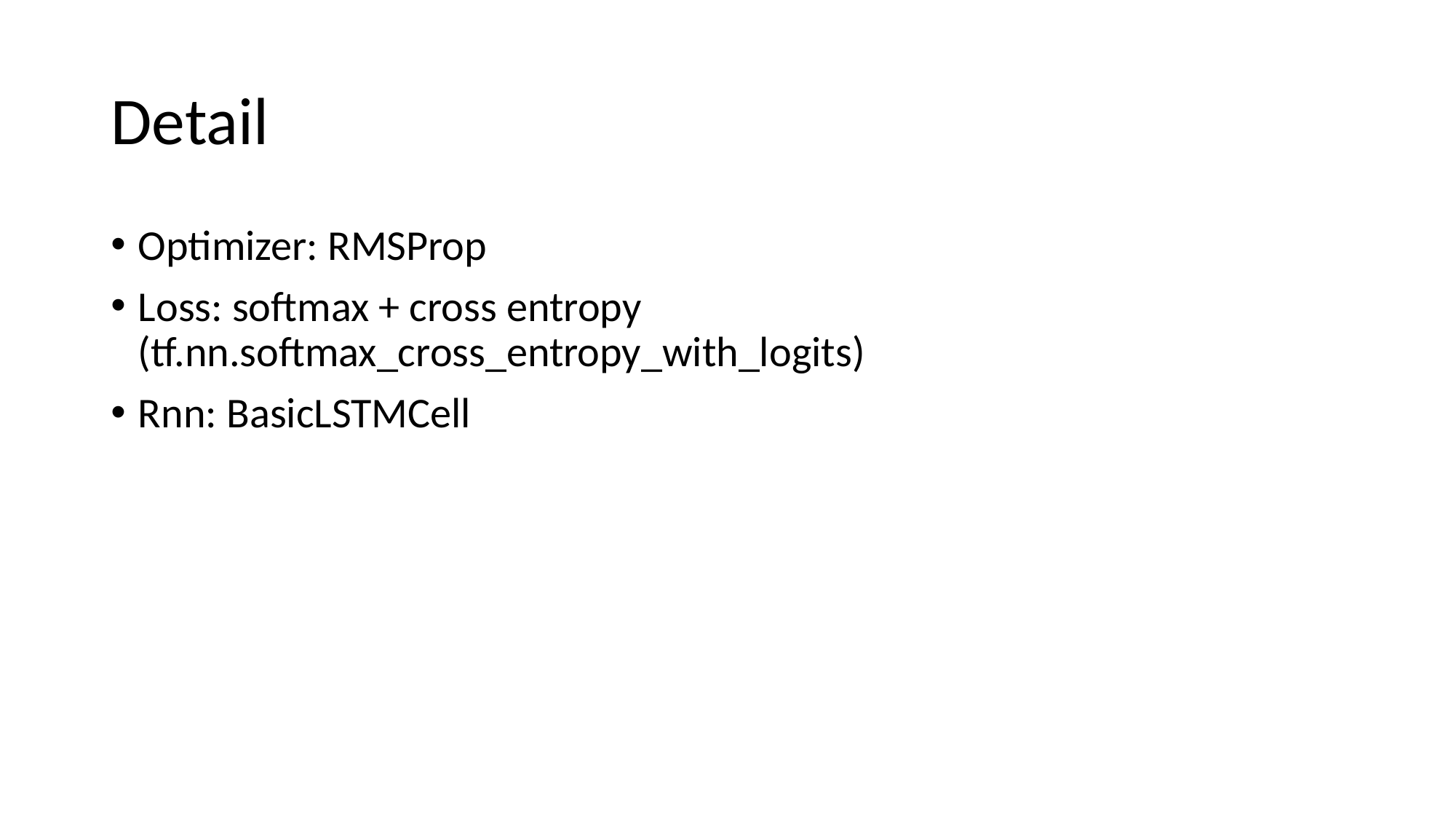

# Detail
Optimizer: RMSProp
Loss: softmax + cross entropy (tf.nn.softmax_cross_entropy_with_logits)
Rnn: BasicLSTMCell